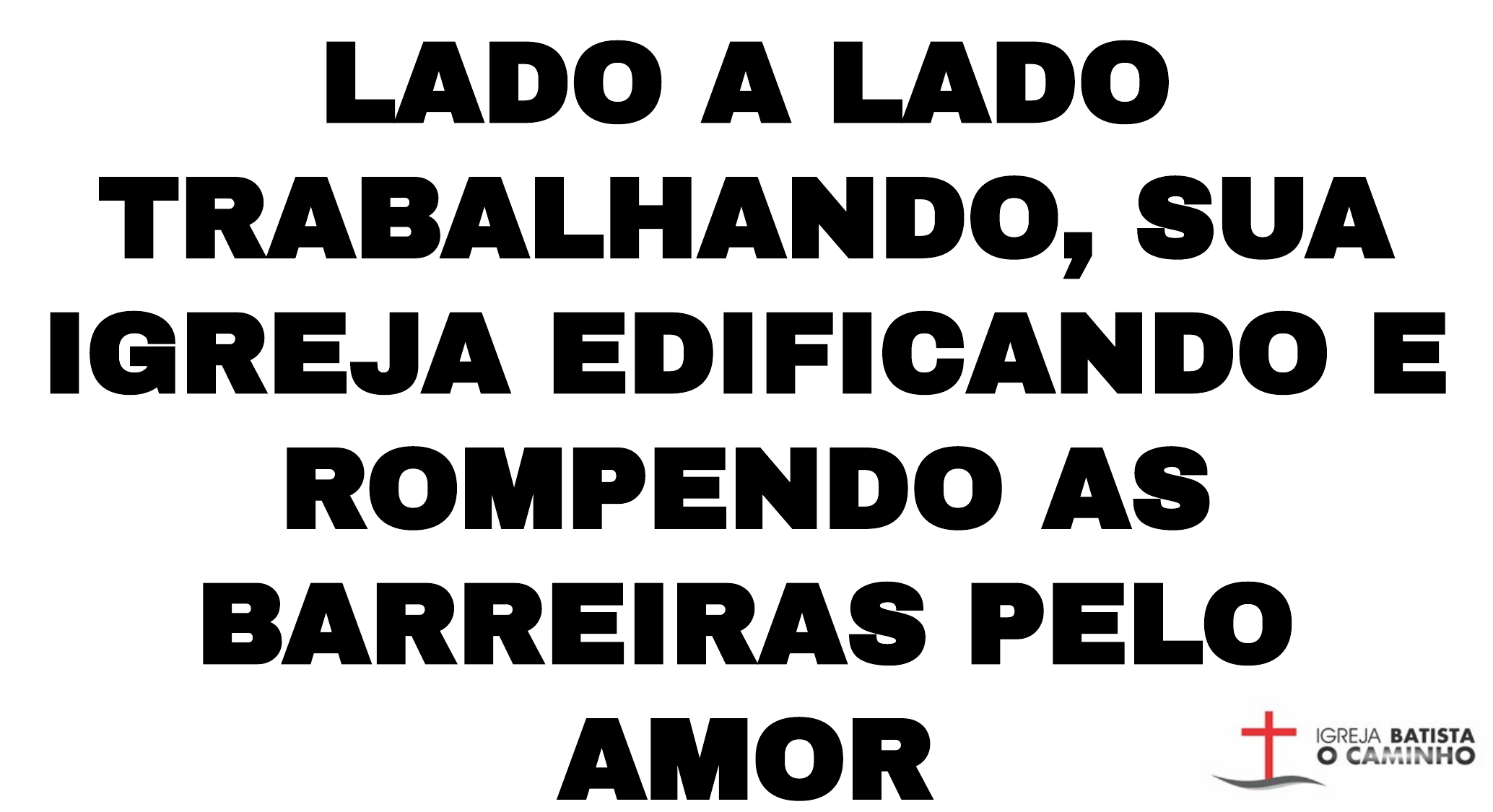

LADO A LADO TRABALHANDO, SUA IGREJA EDIFICANDO E ROMPENDO AS BARREIRAS PELO AMOR